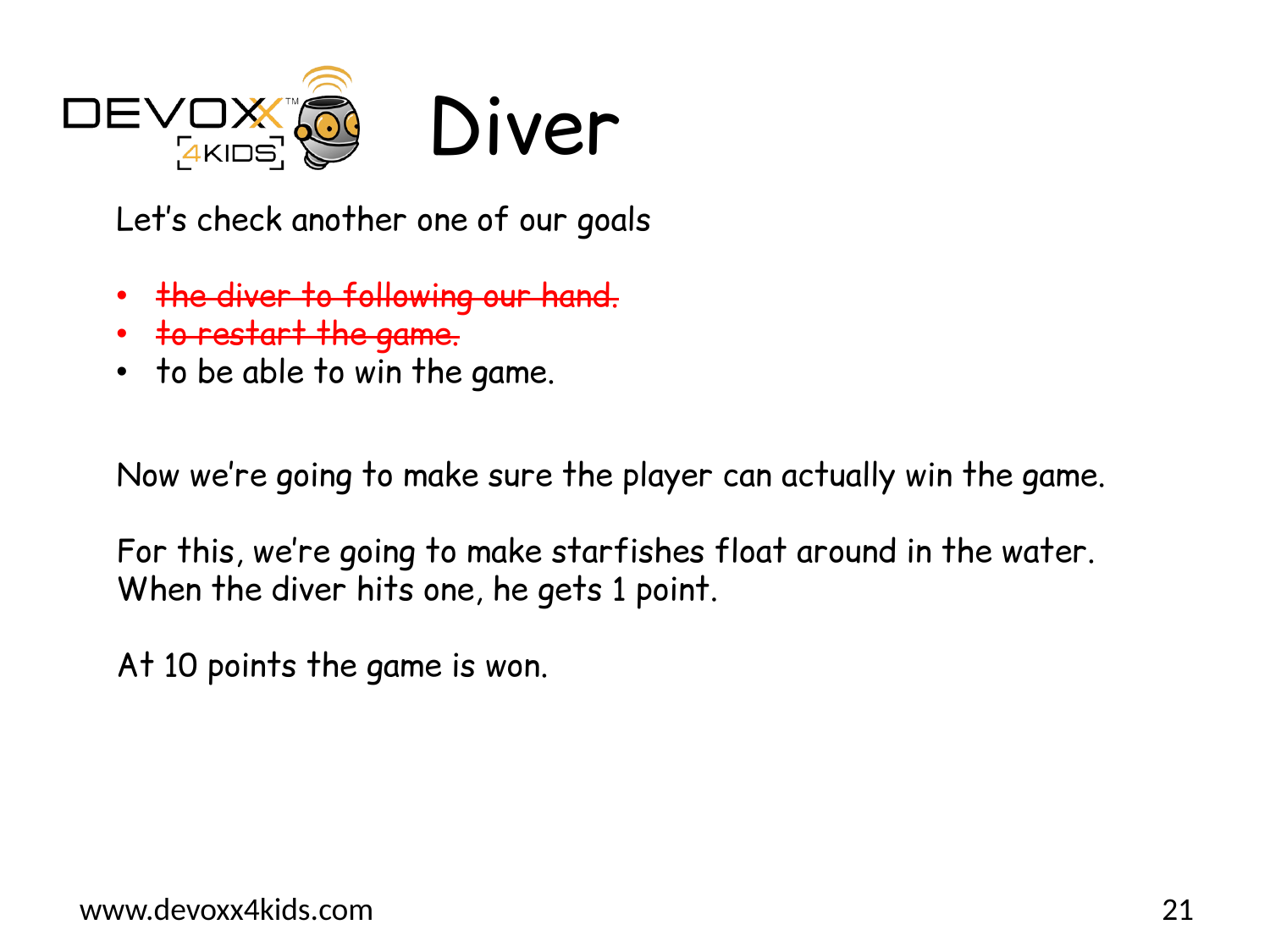

# Diver
Let’s check another one of our goals

the diver to following our hand.
to restart the game.
to be able to win the game.

Now we’re going to make sure the player can actually win the game.

For this, we’re going to make starfishes float around in the water.
When the diver hits one, he gets 1 point.

At 10 points the game is won.

21